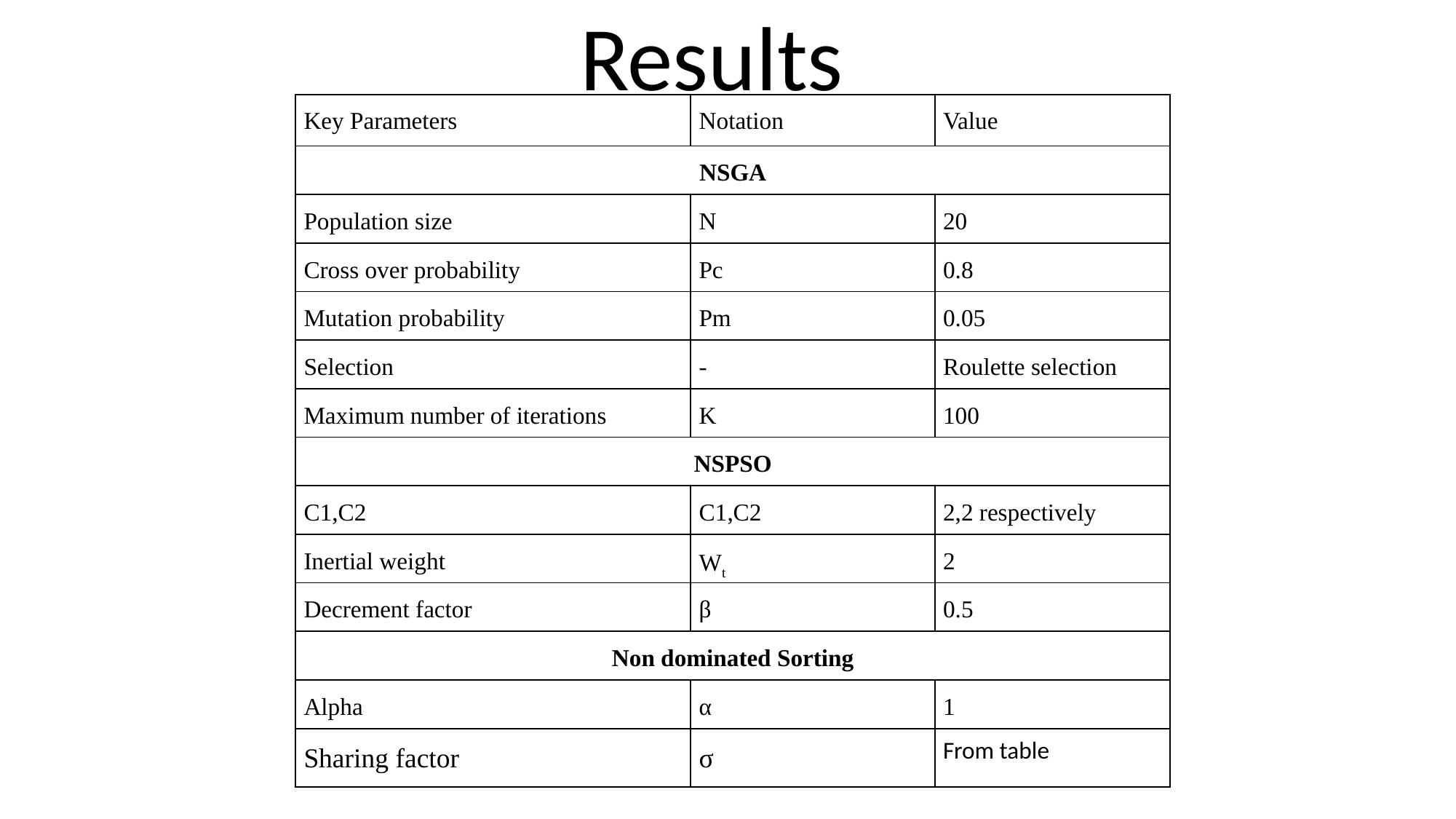

# Results
| Key Parameters | Notation | Value |
| --- | --- | --- |
| NSGA |  |  |
| Population size | N | 20 |
| Cross over probability | Pc | 0.8 |
| Mutation probability | Pm | 0.05 |
| Selection | - | Roulette selection |
| Maximum number of iterations | K | 100 |
| NSPSO |  |  |
| C1,C2 | C1,C2 | 2,2 respectively |
| Inertial weight | Wt | 2 |
| Decrement factor | β | 0.5 |
| Non dominated Sorting |  |  |
| Alpha | α | 1 |
| Sharing factor | σ | From table |